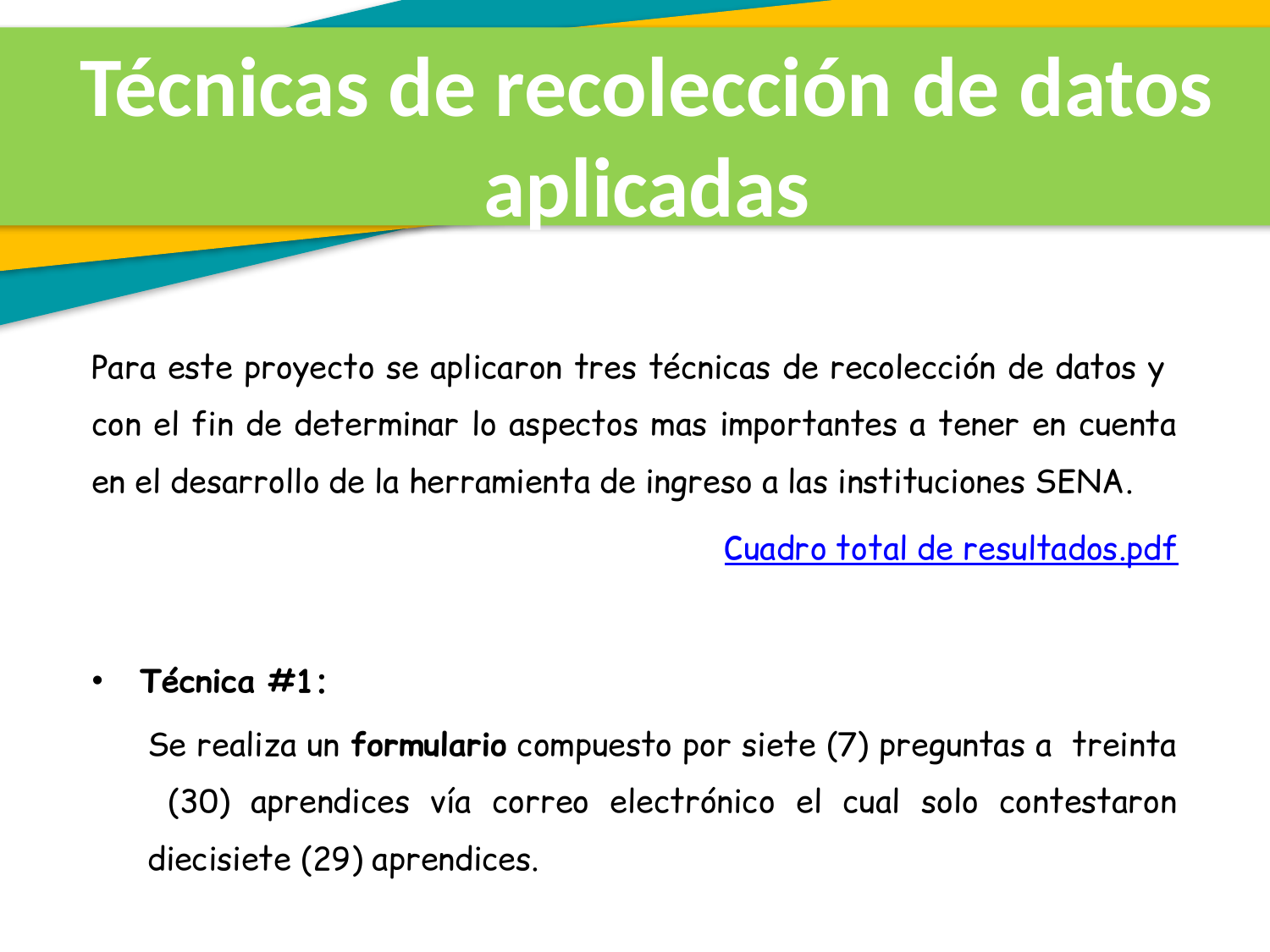

Técnicas de recolección de datos aplicadas

Para este proyecto se aplicaron tres técnicas de recolección de datos y  con el fin de determinar lo aspectos mas importantes a tener en cuenta en el desarrollo de la herramienta de ingreso a las instituciones SENA.
Cuadro total de resultados.pdf

Técnica #1:
Se realiza un formulario compuesto por siete (7) preguntas a  treinta  (30) aprendices vía correo electrónico el cual solo contestaron diecisiete (29) aprendices.